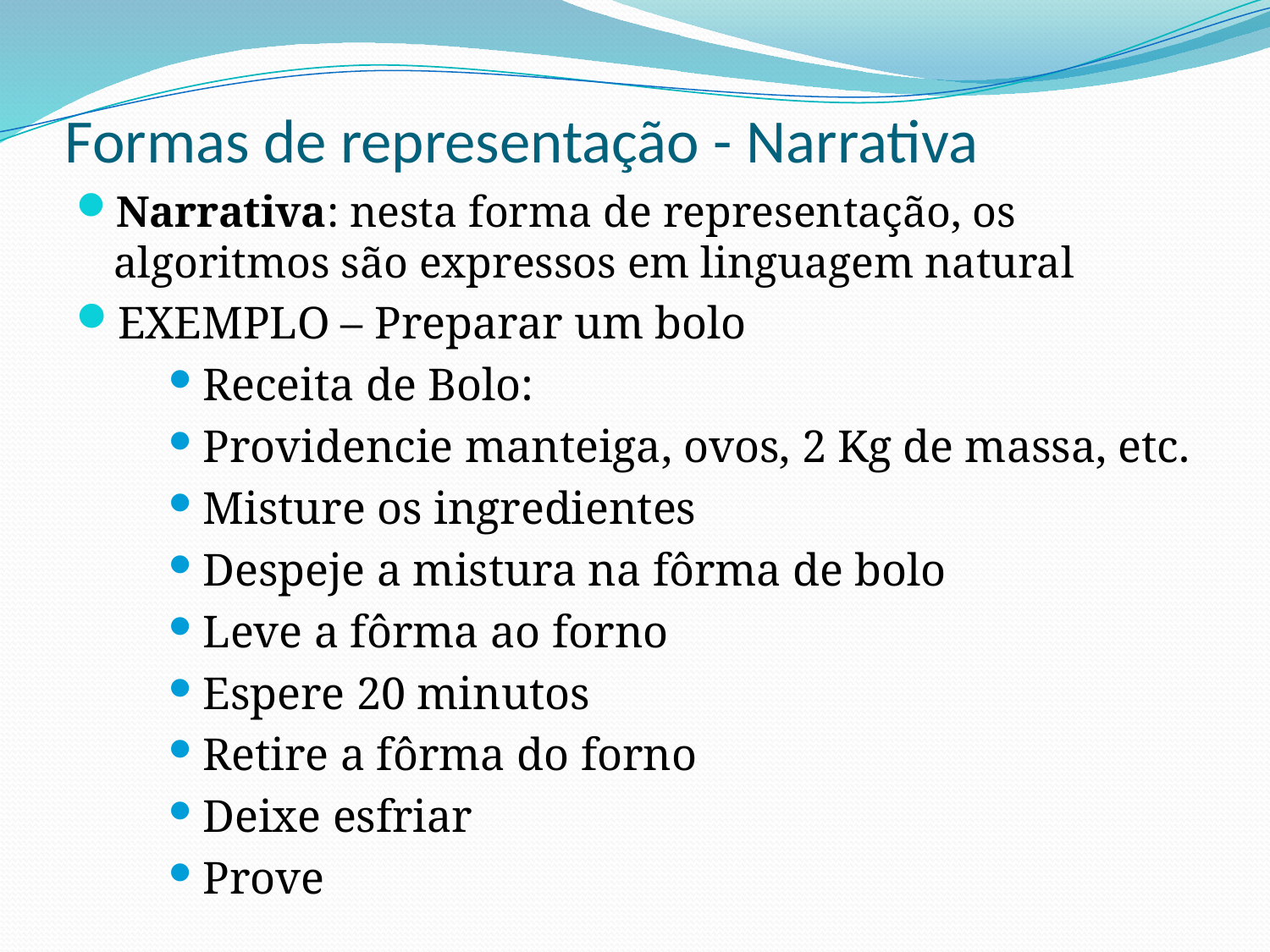

# Formas de representação - Narrativa
Narrativa: nesta forma de representação, os algoritmos são expressos em linguagem natural
EXEMPLO – Preparar um bolo
Receita de Bolo:
Providencie manteiga, ovos, 2 Kg de massa, etc.
Misture os ingredientes
Despeje a mistura na fôrma de bolo
Leve a fôrma ao forno
Espere 20 minutos
Retire a fôrma do forno
Deixe esfriar
Prove